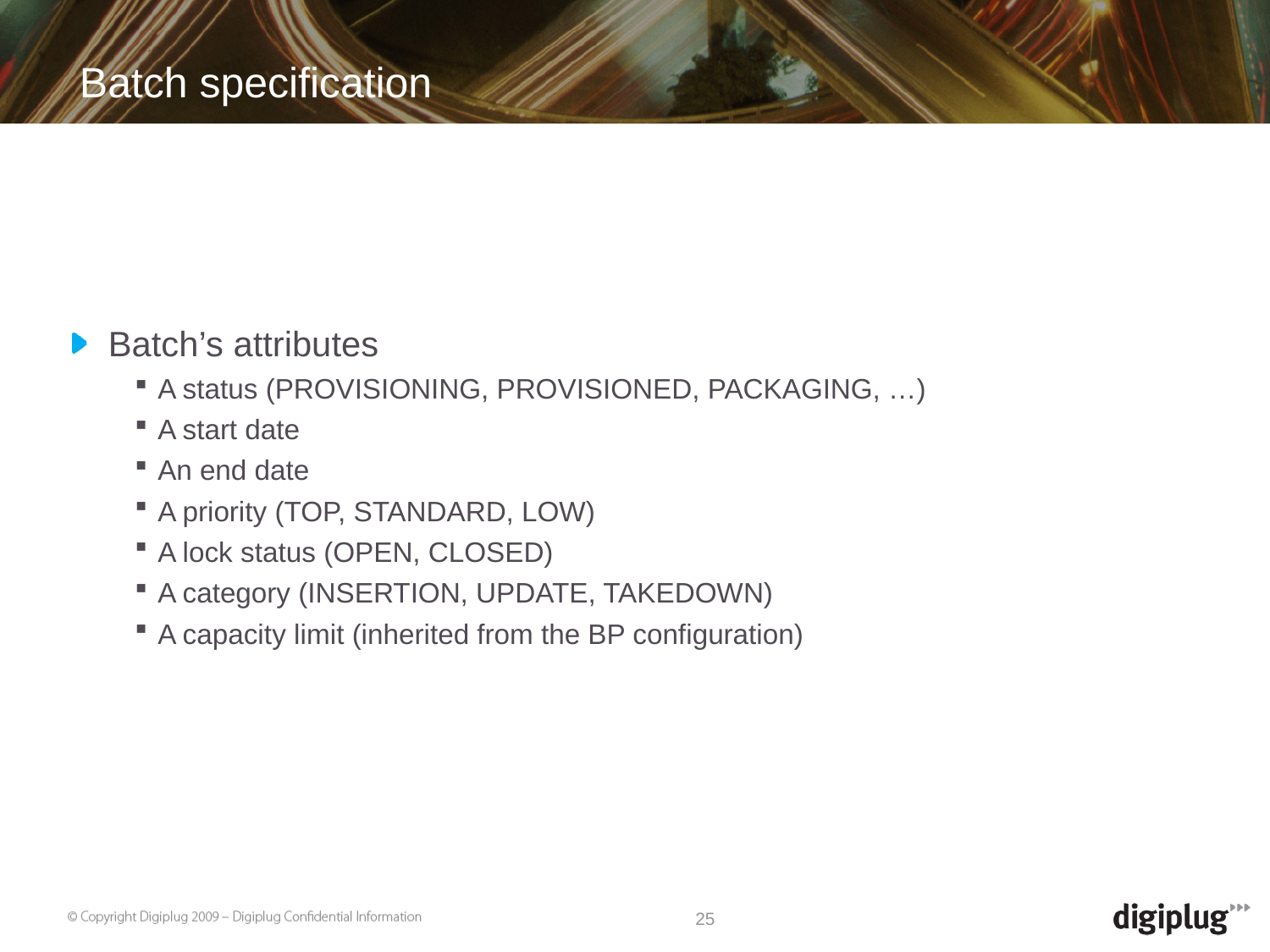

# Batch specification

Batch’s attributes
A status (PROVISIONING, PROVISIONED, PACKAGING, …)
A start date
An end date
A priority (TOP, STANDARD, LOW)
A lock status (OPEN, CLOSED)
A category (INSERTION, UPDATE, TAKEDOWN)
A capacity limit (inherited from the BP configuration)
25